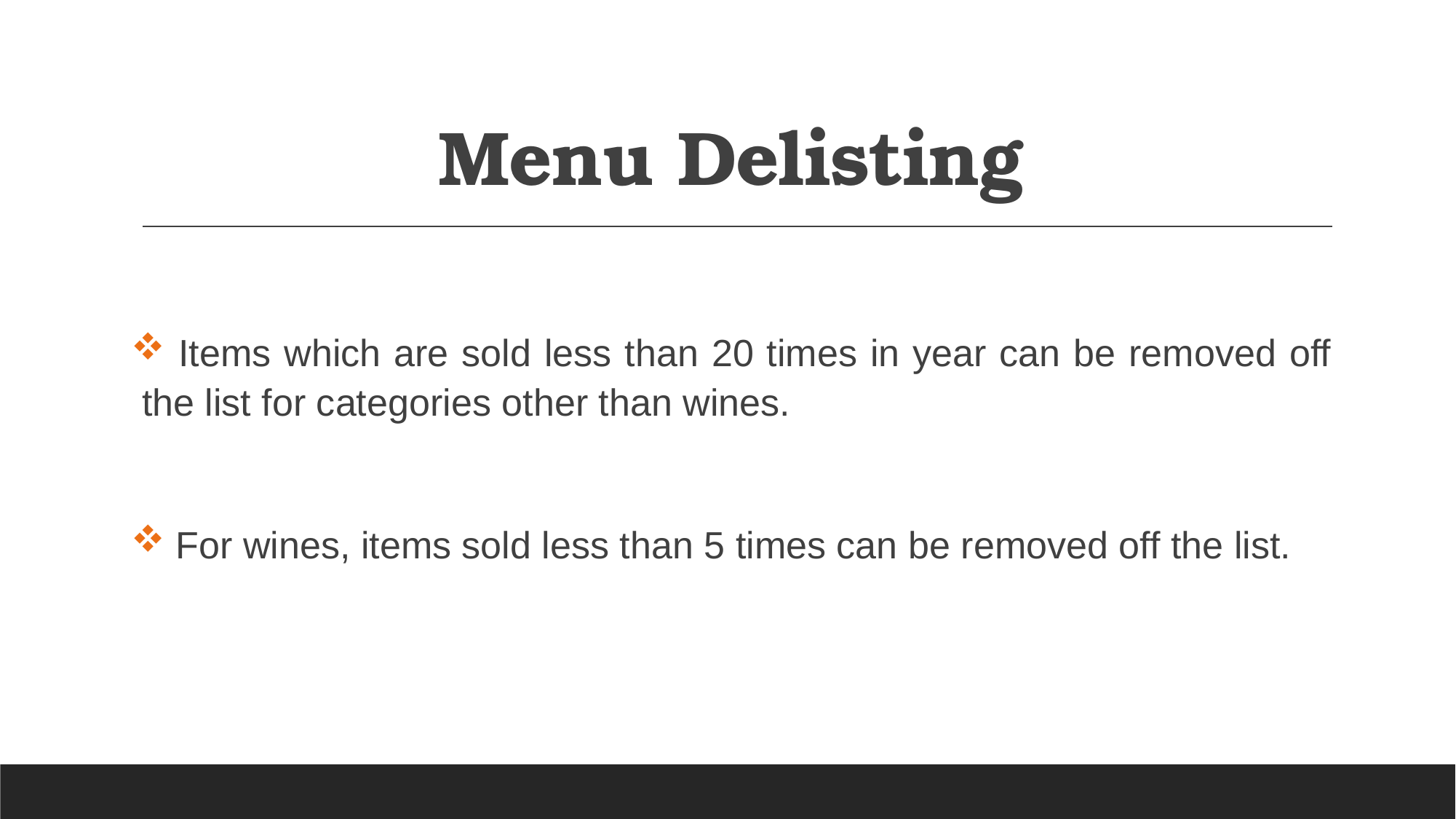

# Menu Delisting

 Items which are sold less than 20 times in year can be removed off the list for categories other than wines.

 For wines, items sold less than 5 times can be removed off the list.